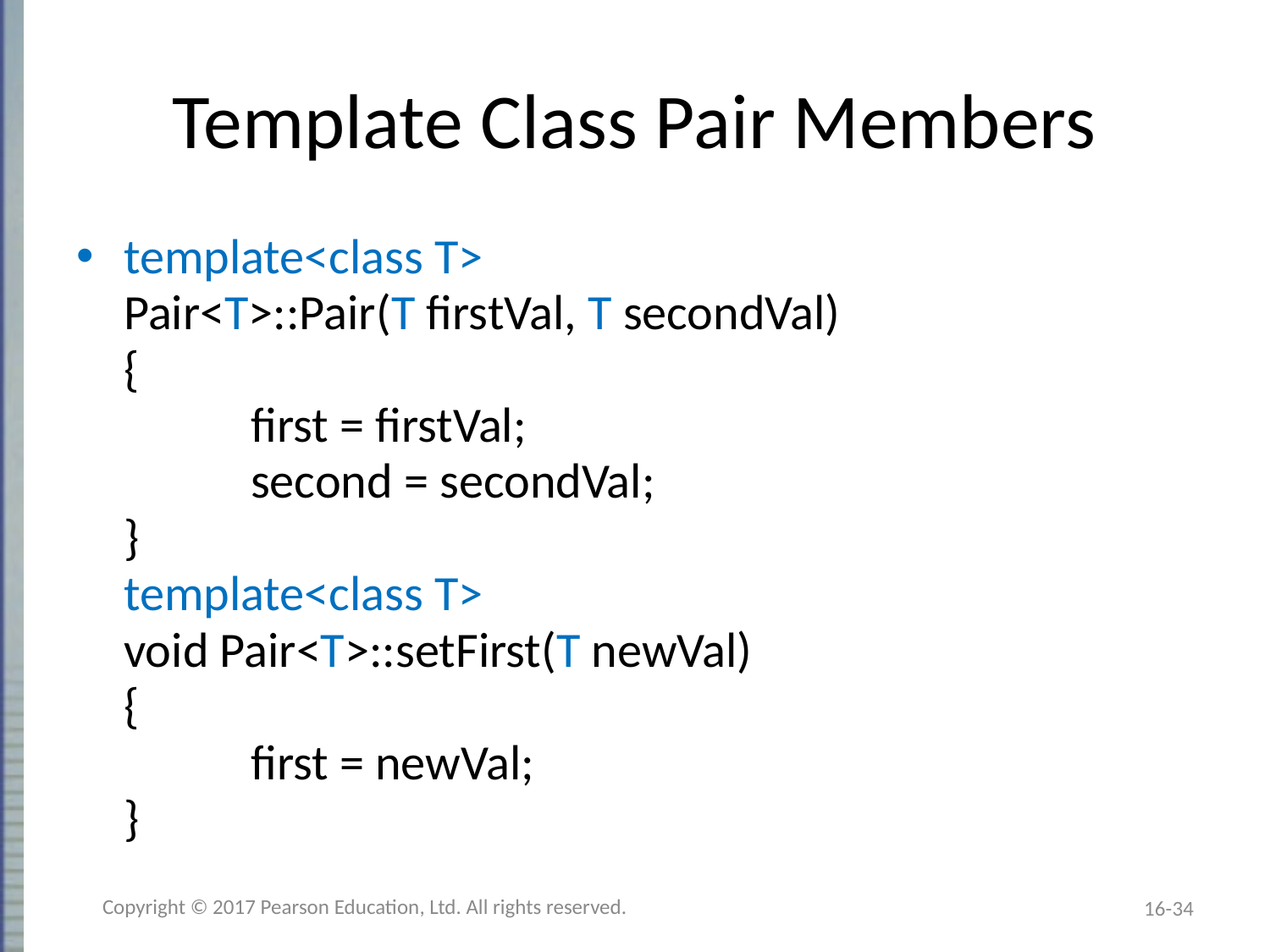

# Template Class Pair Members
template<class T>
Pair<T>::Pair(T firstVal, T secondVal)
{
	first = firstVal;
	second = secondVal;
}
template<class T>
void Pair<T>::setFirst(T newVal)
{
	first = newVal;
}
Copyright © 2017 Pearson Education, Ltd. All rights reserved.
16-34